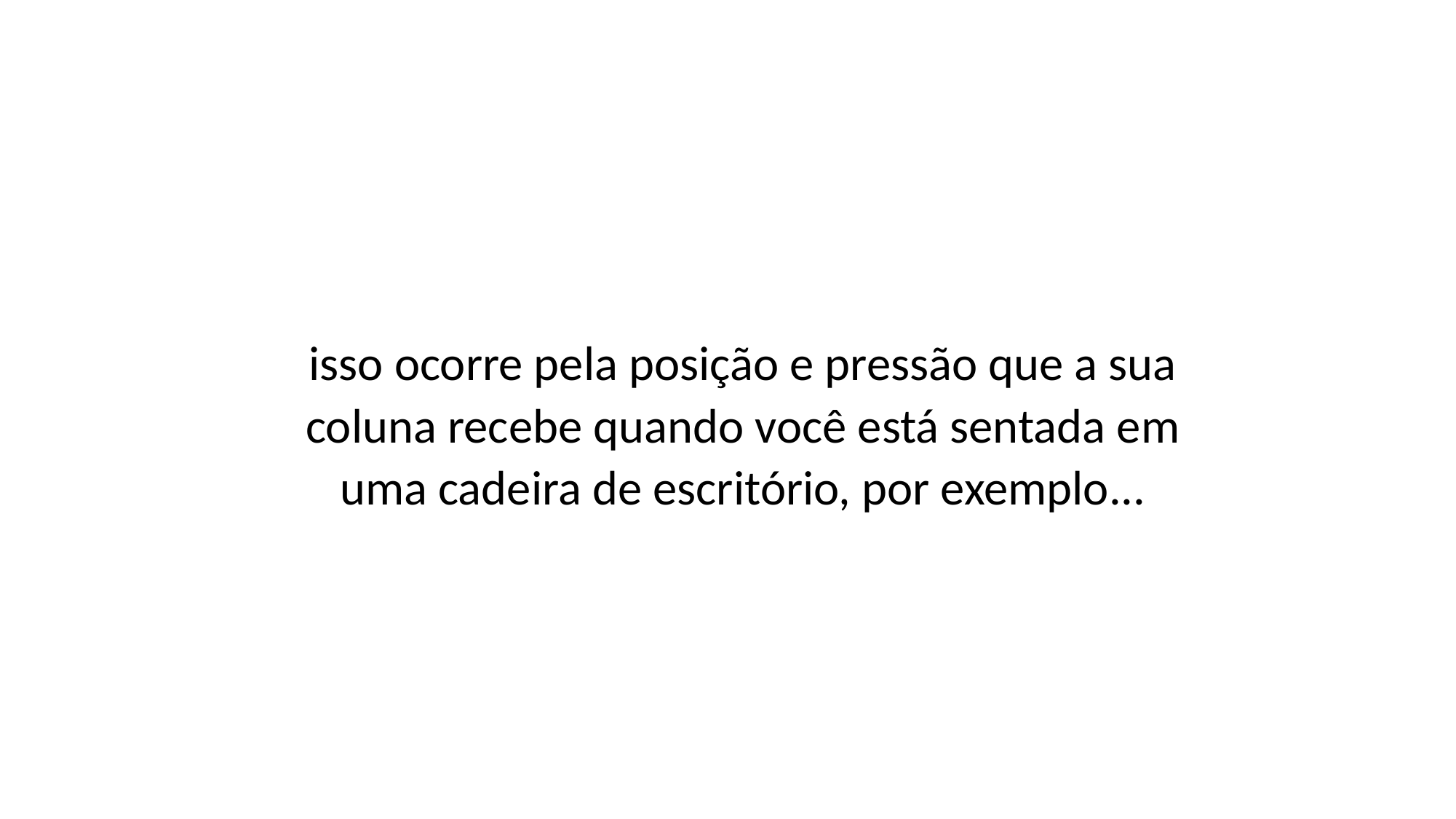

isso ocorre pela posição e pressão que a sua coluna recebe quando você está sentada em uma cadeira de escritório, por exemplo...